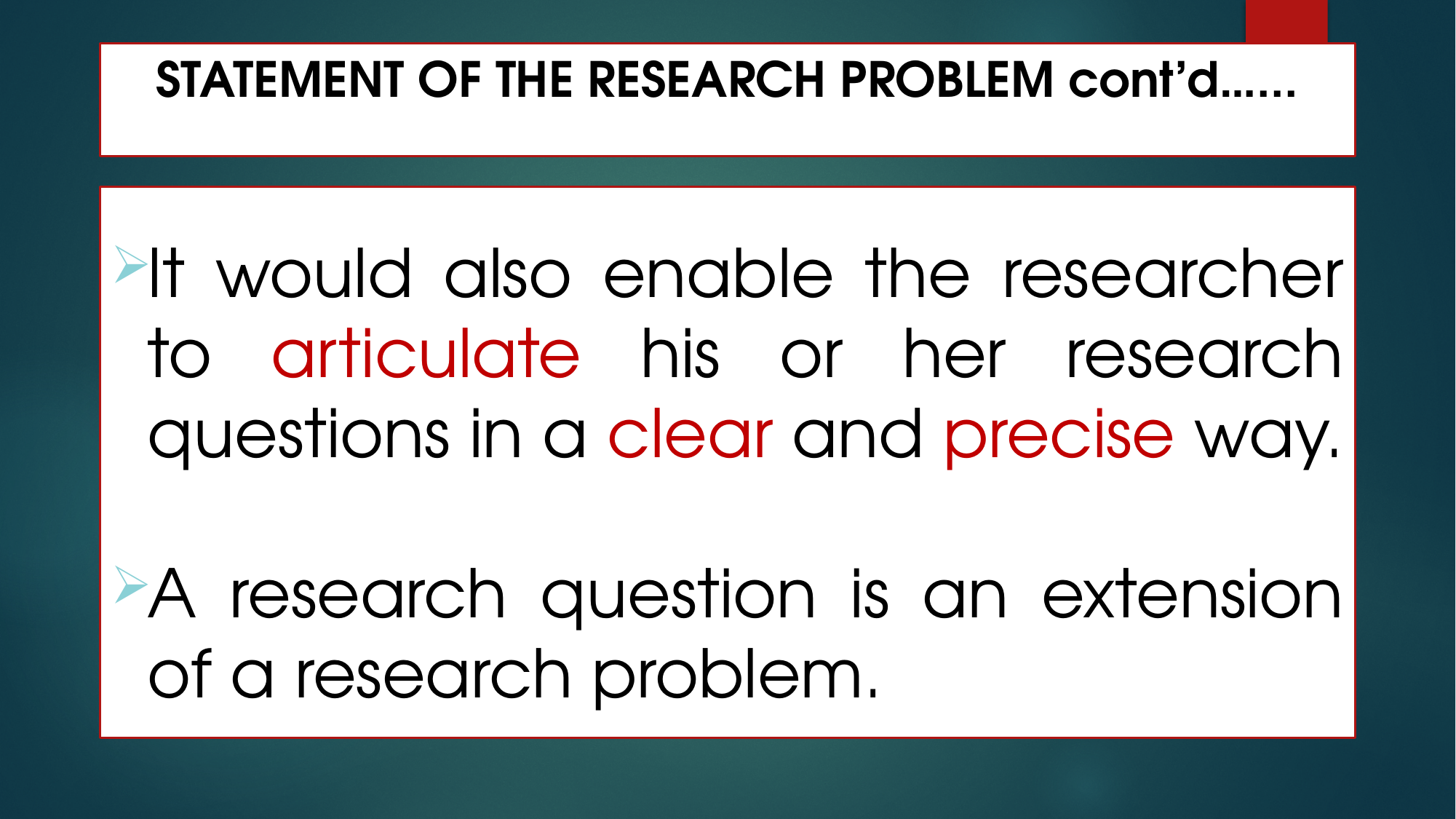

# STATEMENT OF THE RESEARCH PROBLEM cont’d…...

It would also enable the researcher to articulate his or her research questions in a clear and precise way.

A research question is an extension of a research problem.